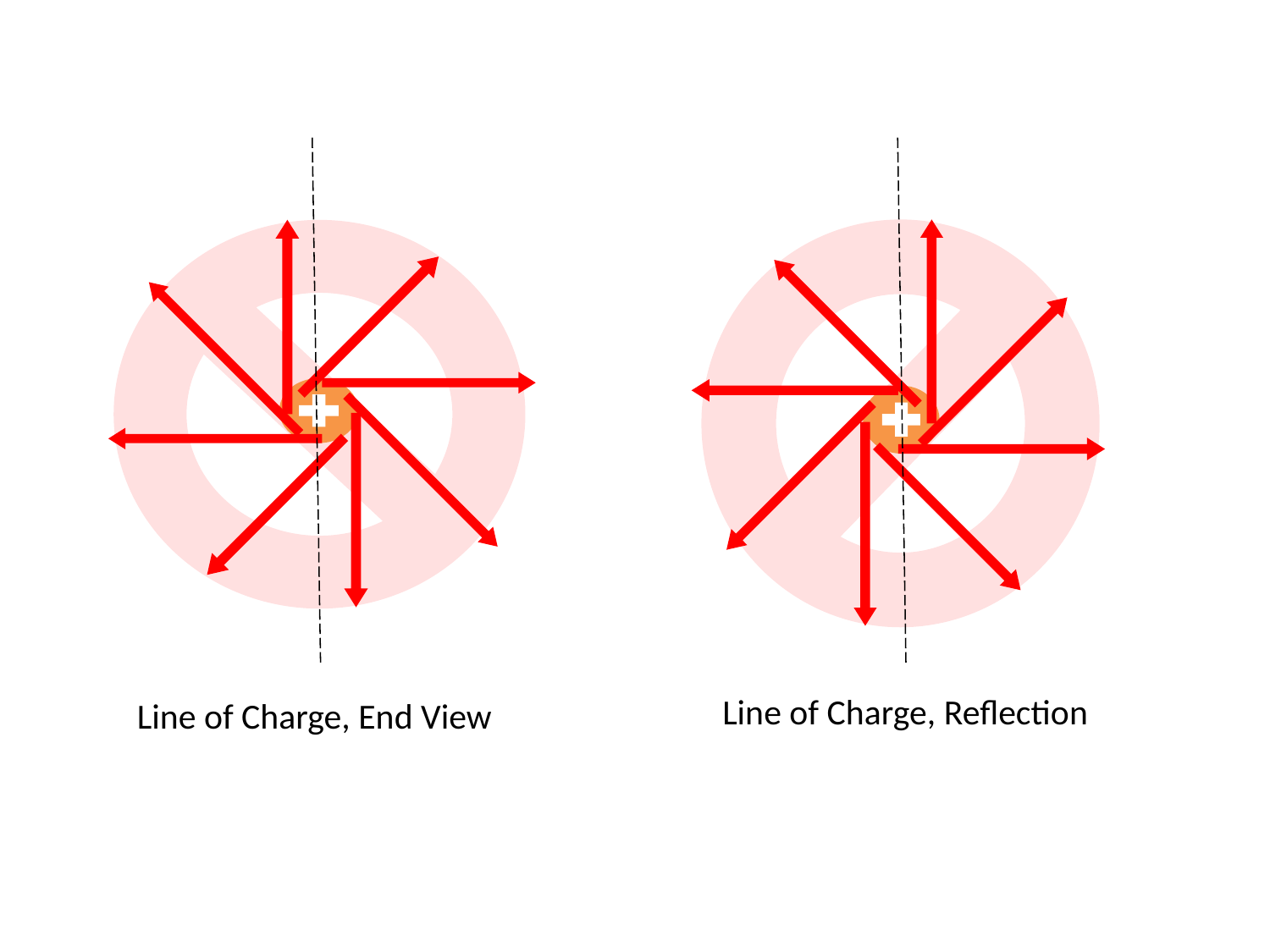

Line of Charge, Reflection
Line of Charge, End View